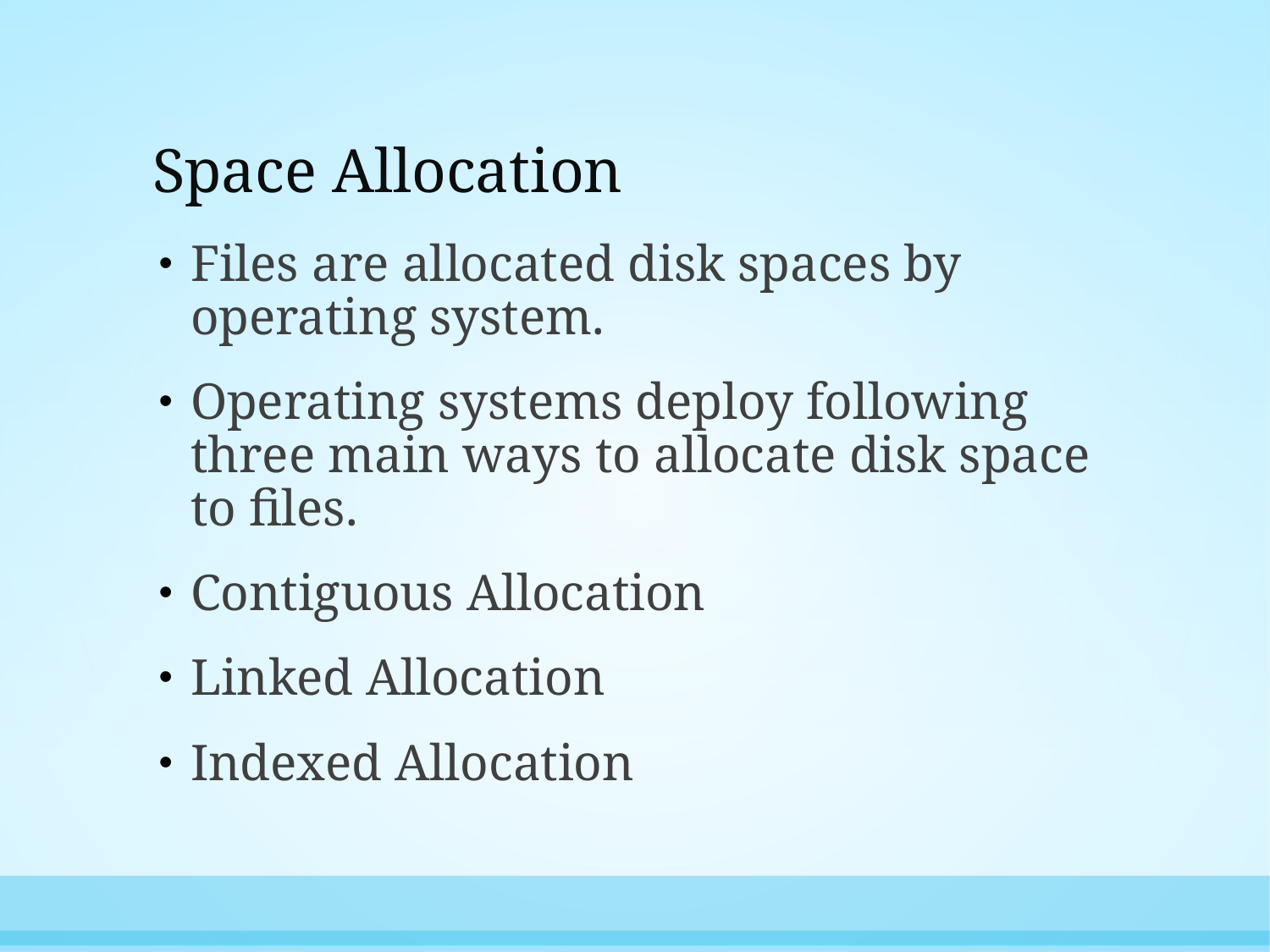

# Space Allocation
Files are allocated disk spaces by operating system.
Operating systems deploy following three main ways to allocate disk space to files.
Contiguous Allocation
Linked Allocation
Indexed Allocation